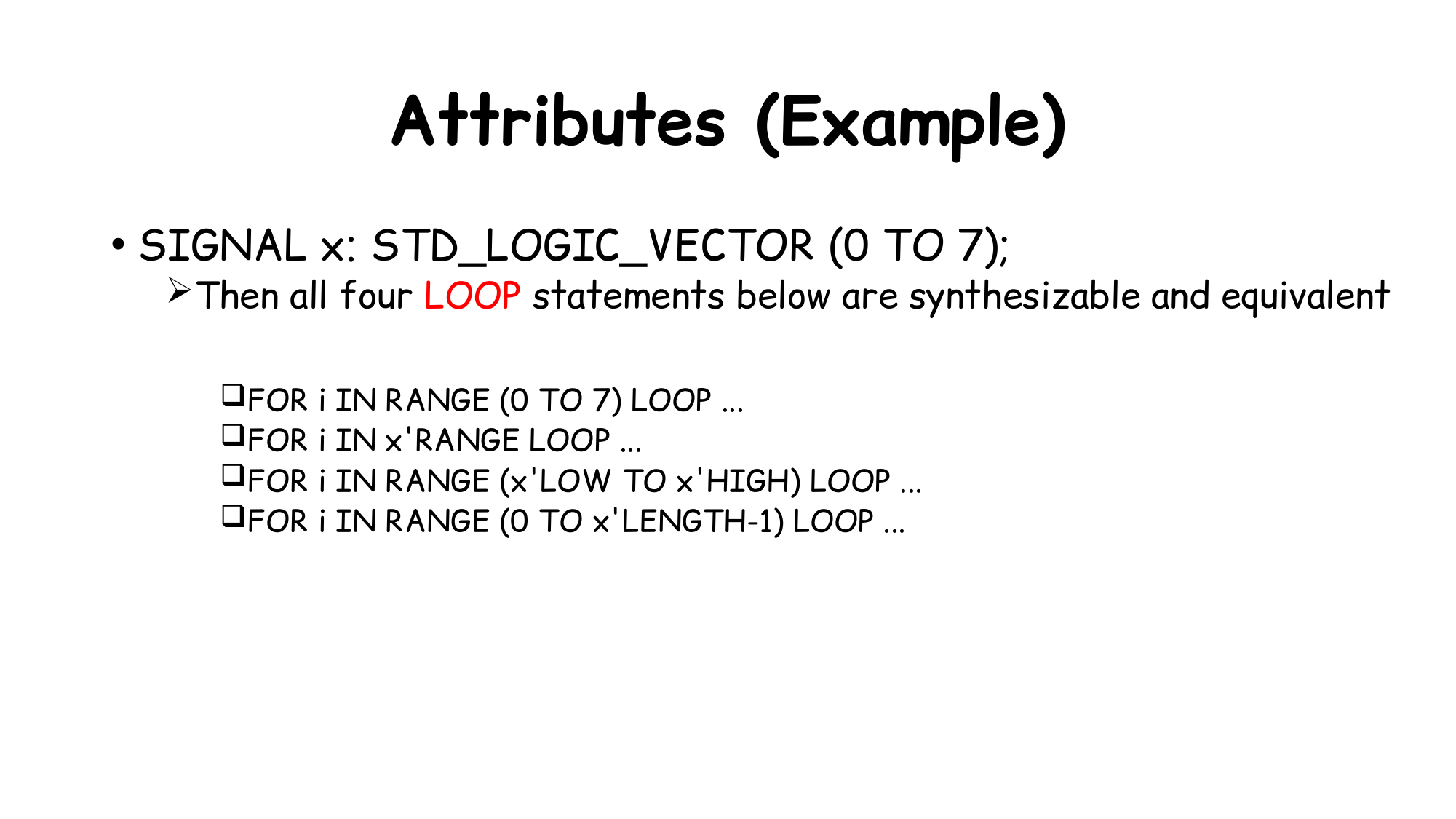

# Attributes (Example)
SIGNAL x: STD_LOGIC_VECTOR (0 TO 7);
Then all four LOOP statements below are synthesizable and equivalent

FOR i IN RANGE (0 TO 7) LOOP ...
FOR i IN x'RANGE LOOP ...
FOR i IN RANGE (x'LOW TO x'HIGH) LOOP ...
FOR i IN RANGE (0 TO x'LENGTH-1) LOOP ...